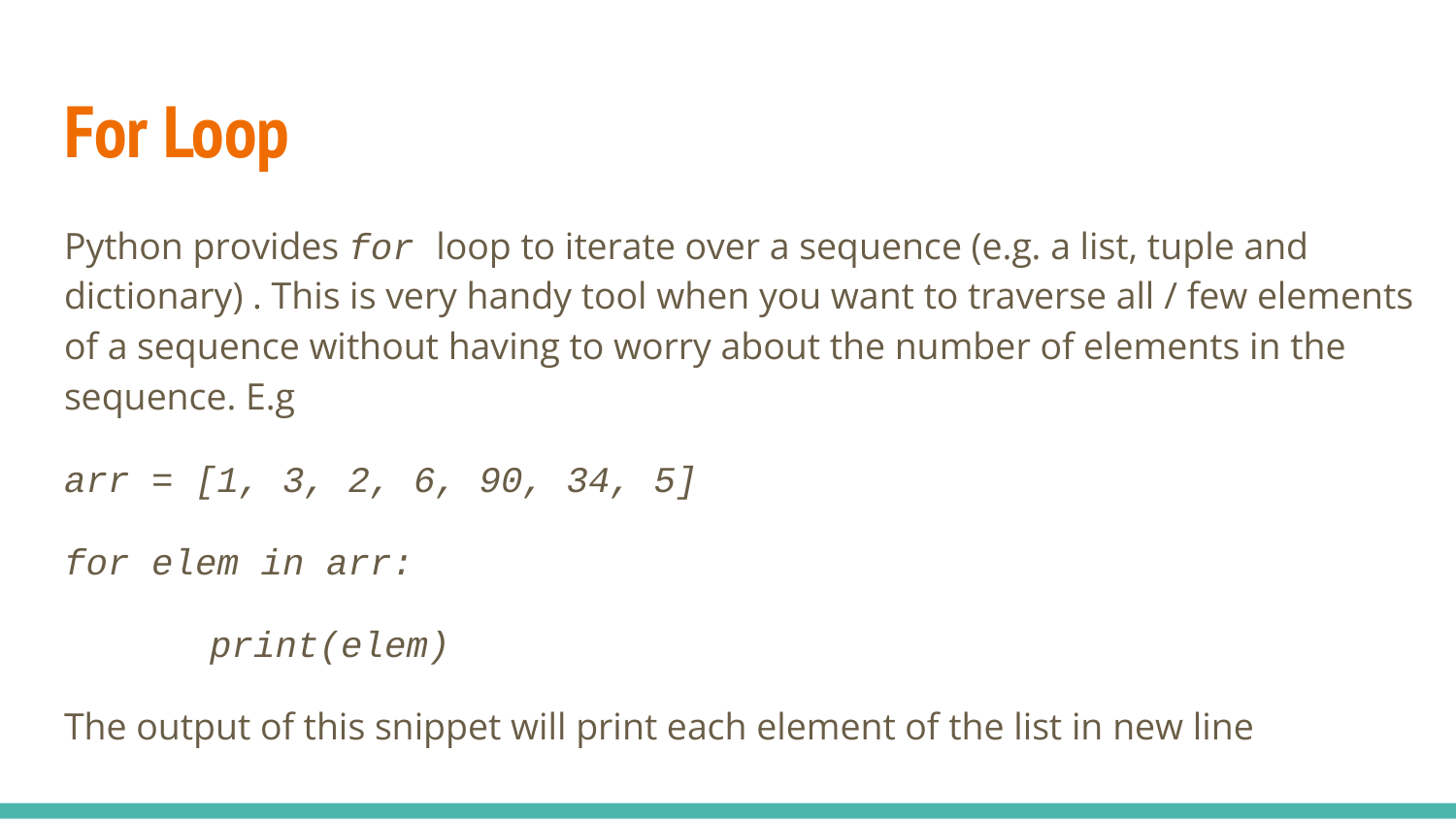

# For Loop
Python provides for loop to iterate over a sequence (e.g. a list, tuple and dictionary) . This is very handy tool when you want to traverse all / few elements of a sequence without having to worry about the number of elements in the sequence. E.g
arr = [1, 3, 2, 6, 90, 34, 5]
for elem in arr:
	print(elem)
The output of this snippet will print each element of the list in new line